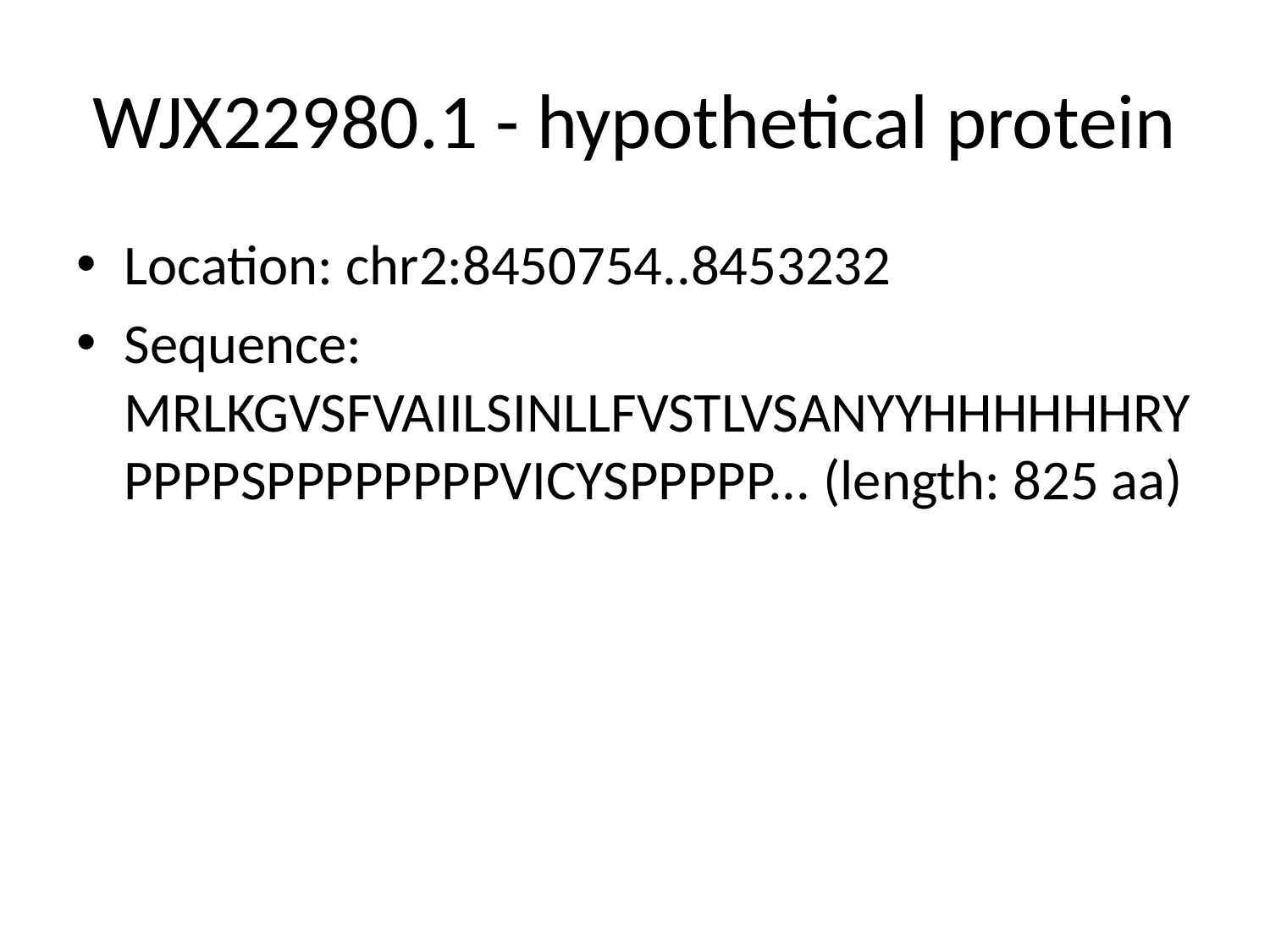

# WJX22980.1 - hypothetical protein
Location: chr2:8450754..8453232
Sequence: MRLKGVSFVAIILSINLLFVSTLVSANYYHHHHHHRYPPPPSPPPPPPPPVICYSPPPPP... (length: 825 aa)